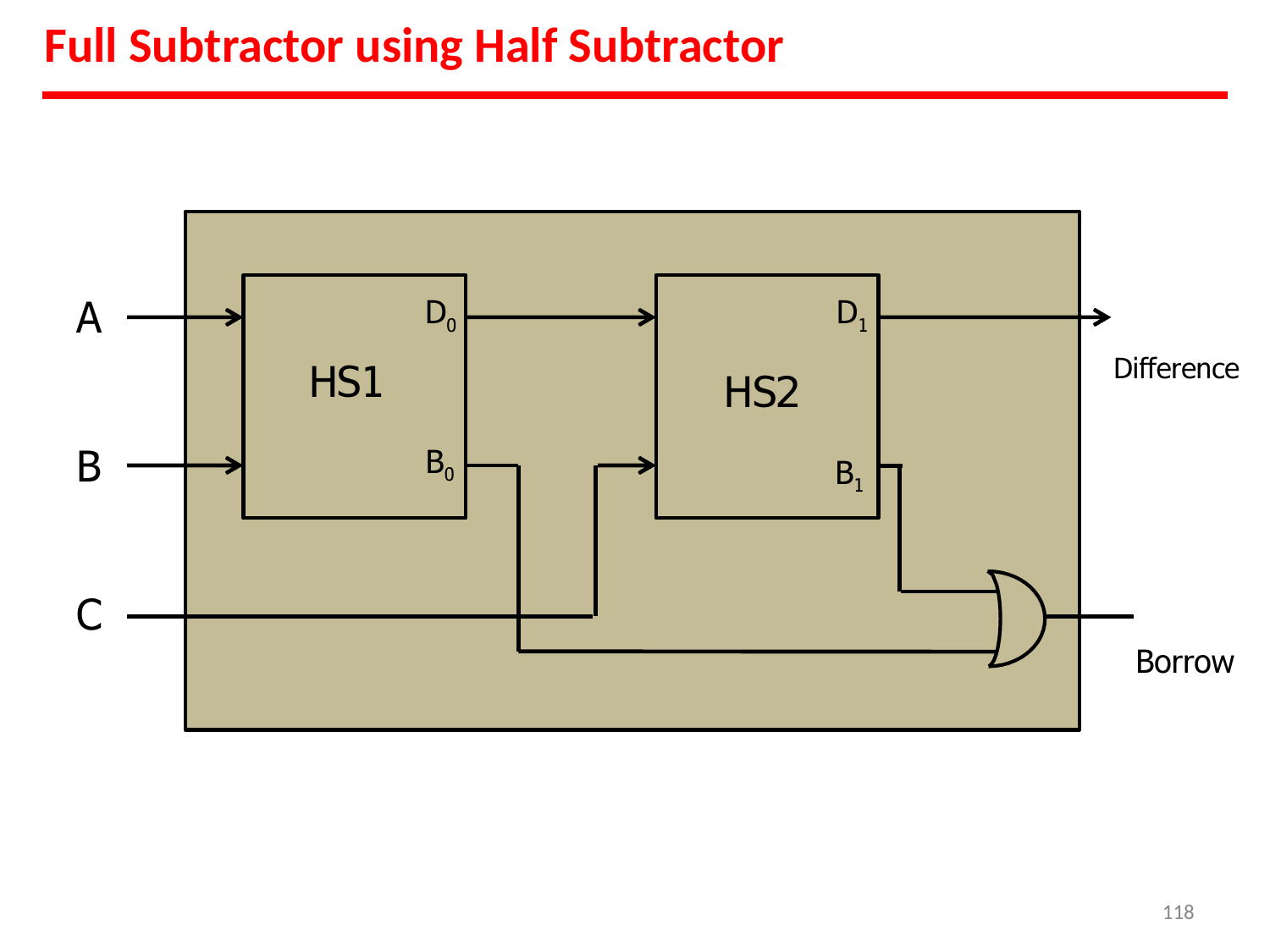

# Full Subtractor using Half Subtractor

A
D0
D1
Difference
HS1
HS2
B
B0
B1
C
Borrow

118